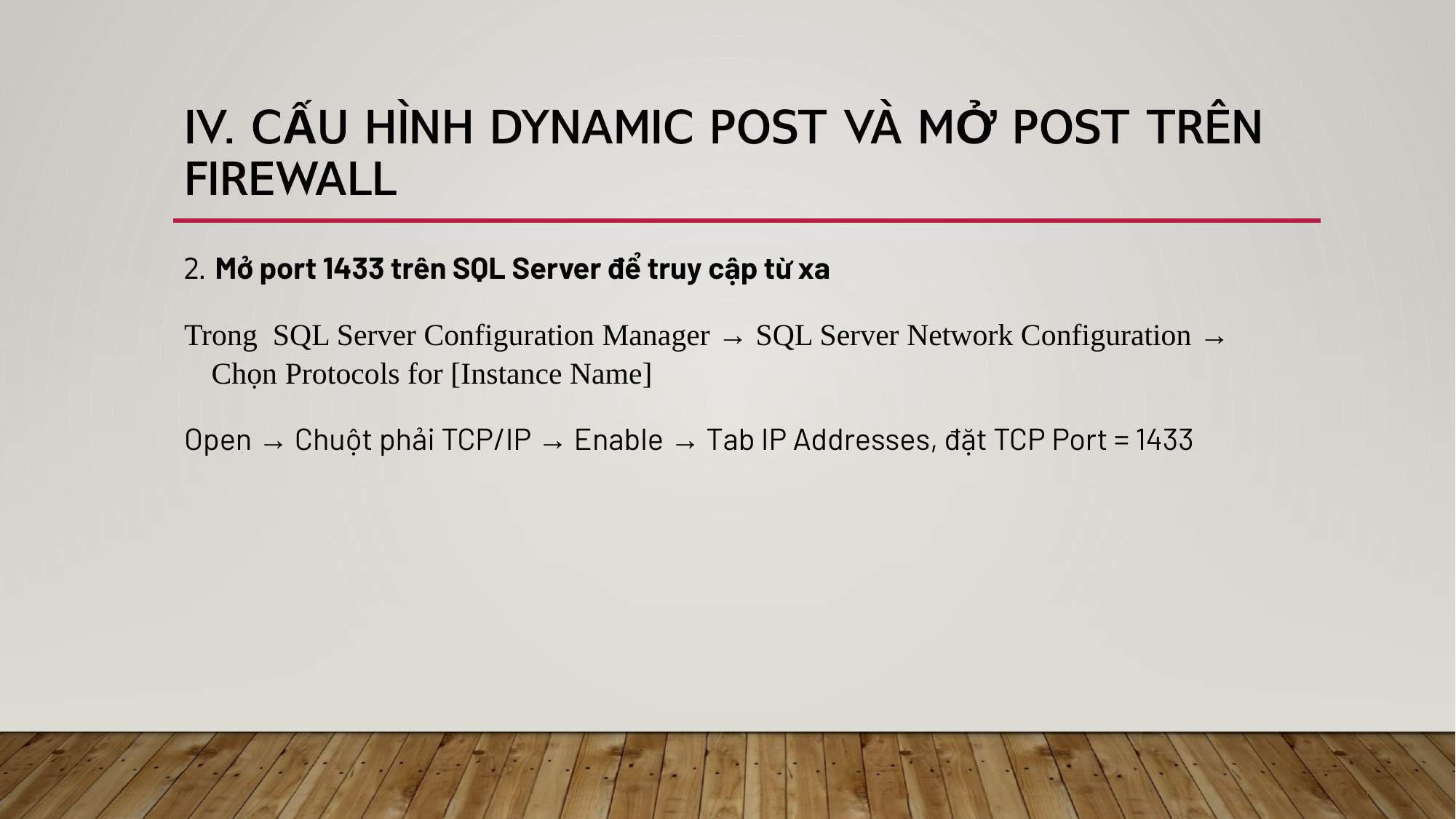

# IV. Cấu hình dynamic post và mở post trên firewall
2. Mở port 1433 trên SQL Server để truy cập từ xa
Trong  SQL Server Configuration Manager → SQL Server Network Configuration →  Chọn Protocols for [Instance Name]
Open → Chuột phải TCP/IP → Enable → Tab IP Addresses, đặt TCP Port = 1433